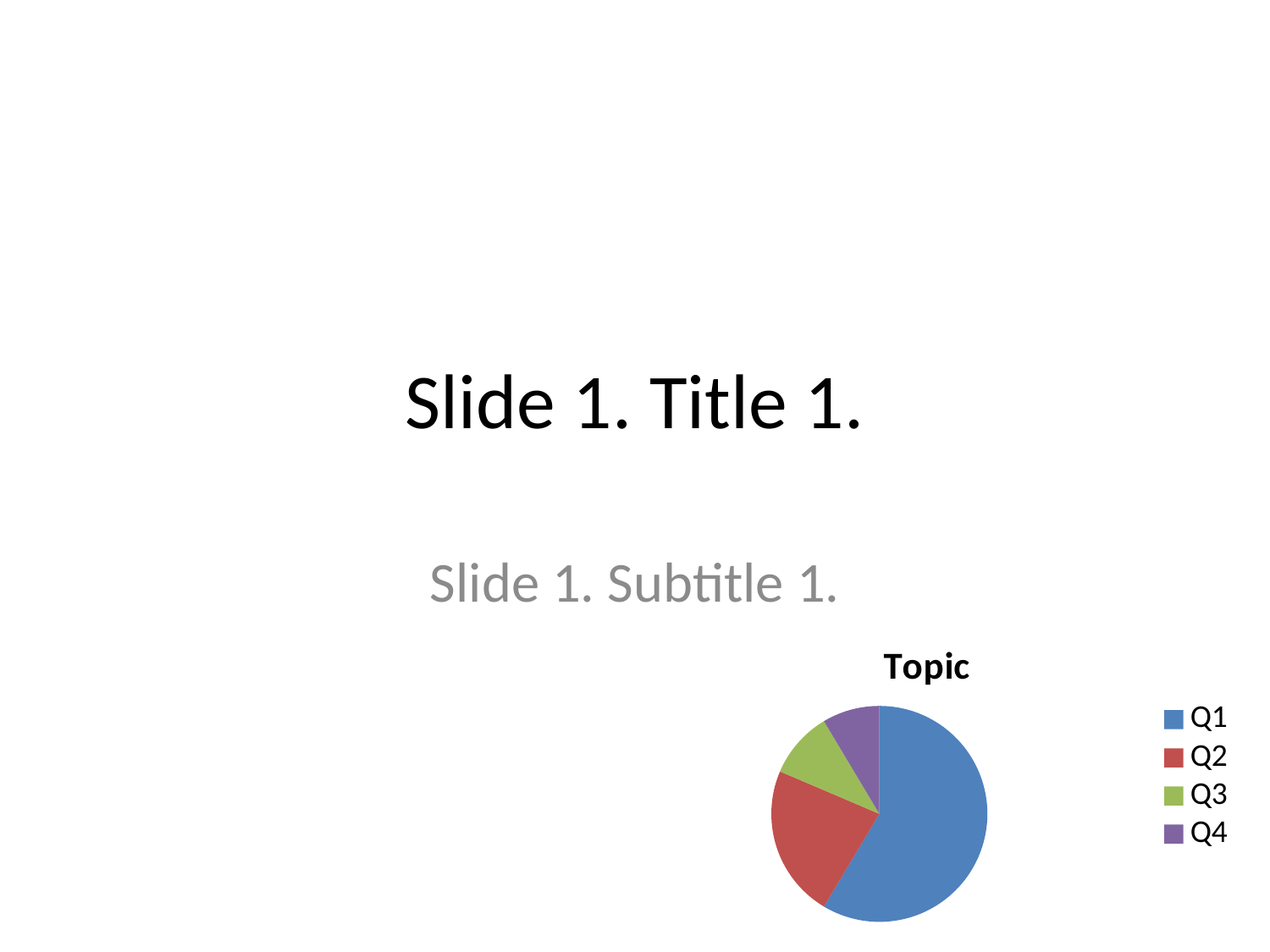

# Slide 1. Title 1.
Slide 1. Subtitle 1.

### Chart:

| Category | Topic |
|---|---|
| Q1 | 8.2 |
| Q2 | 3.2 |
| Q3 | 1.4 |
| Q4 | 1.2 |